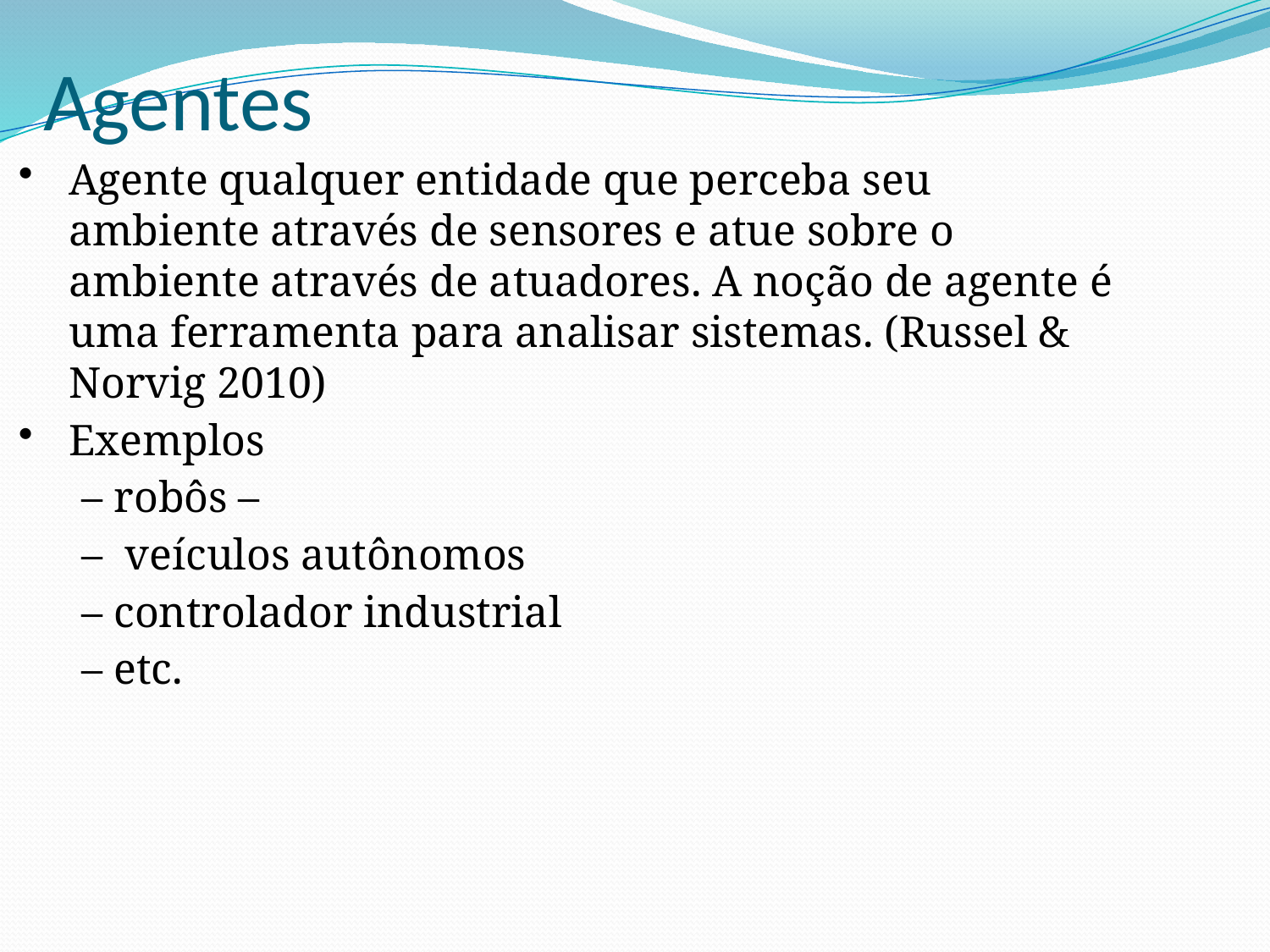

# Agentes
Agente qualquer entidade que perceba seu ambiente através de sensores e atue sobre o ambiente através de atuadores. A noção de agente é uma ferramenta para analisar sistemas. (Russel & Norvig 2010)
Exemplos
– robôs –
–  veículos autônomos
– controlador industrial
– etc.